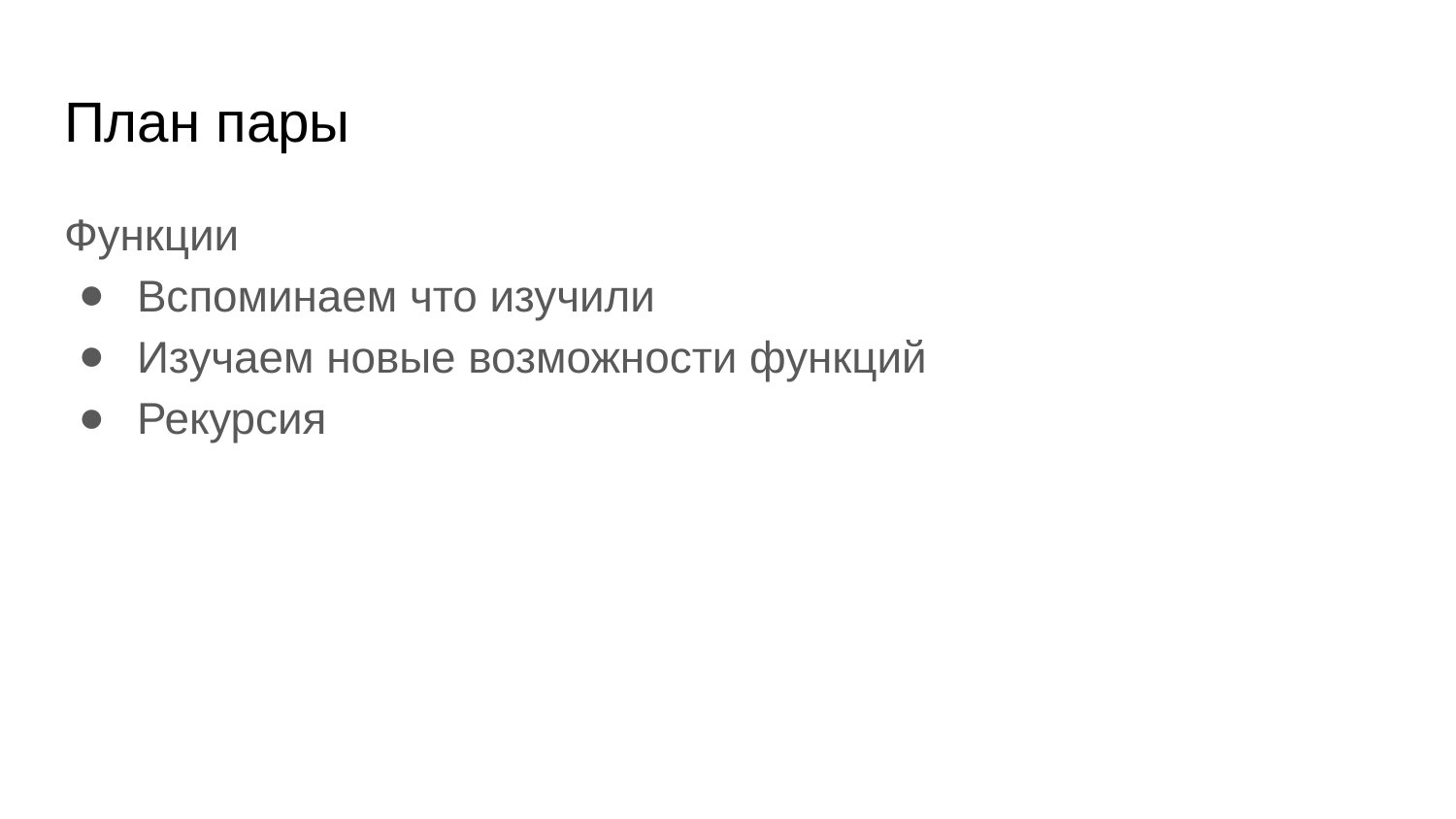

# План пары
Функции
Вспоминаем что изучили
Изучаем новые возможности функций
Рекурсия